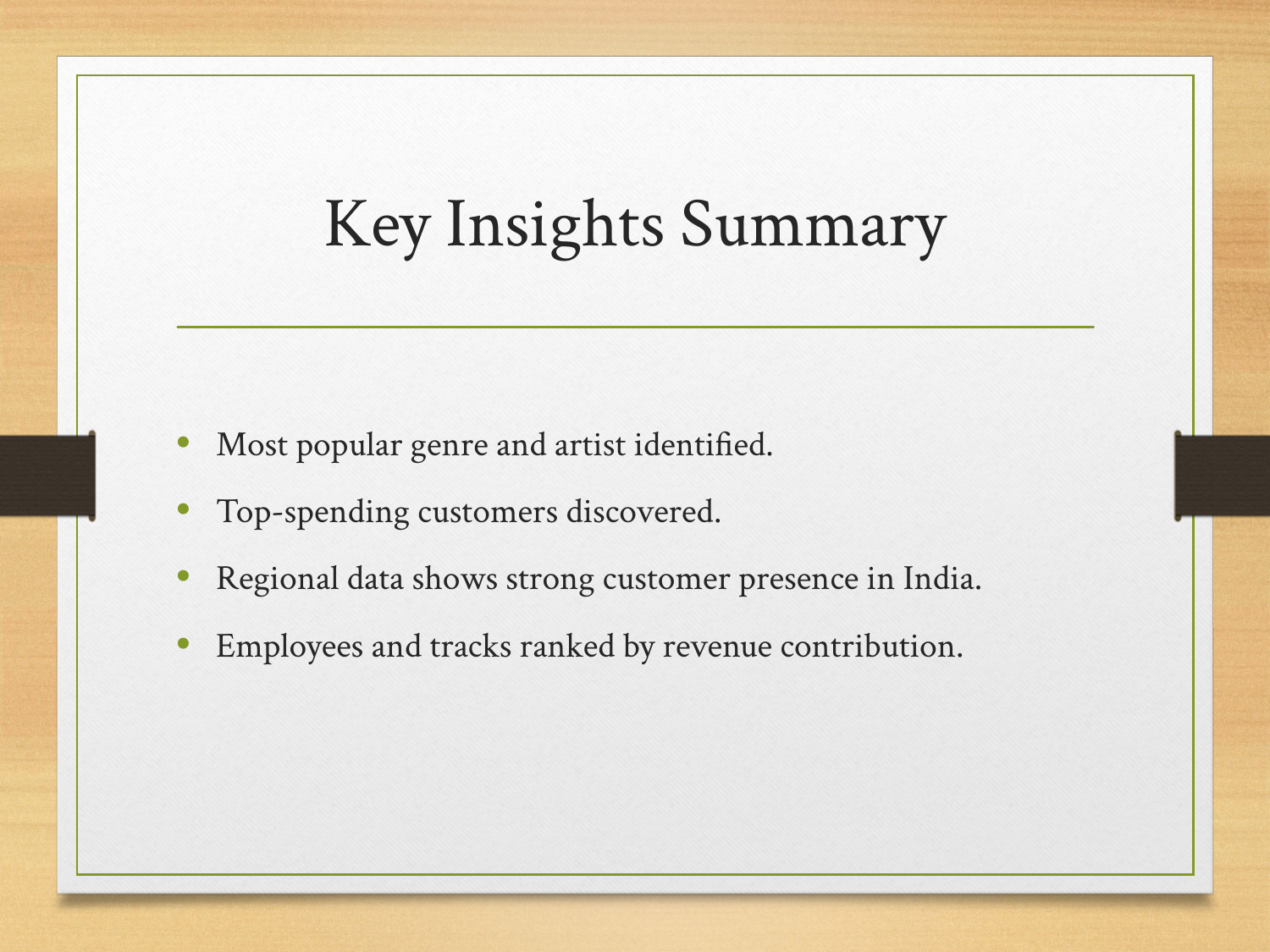

# Key Insights Summary

Most popular genre and artist identified.
Top-spending customers discovered.
Regional data shows strong customer presence in India.
Employees and tracks ranked by revenue contribution.